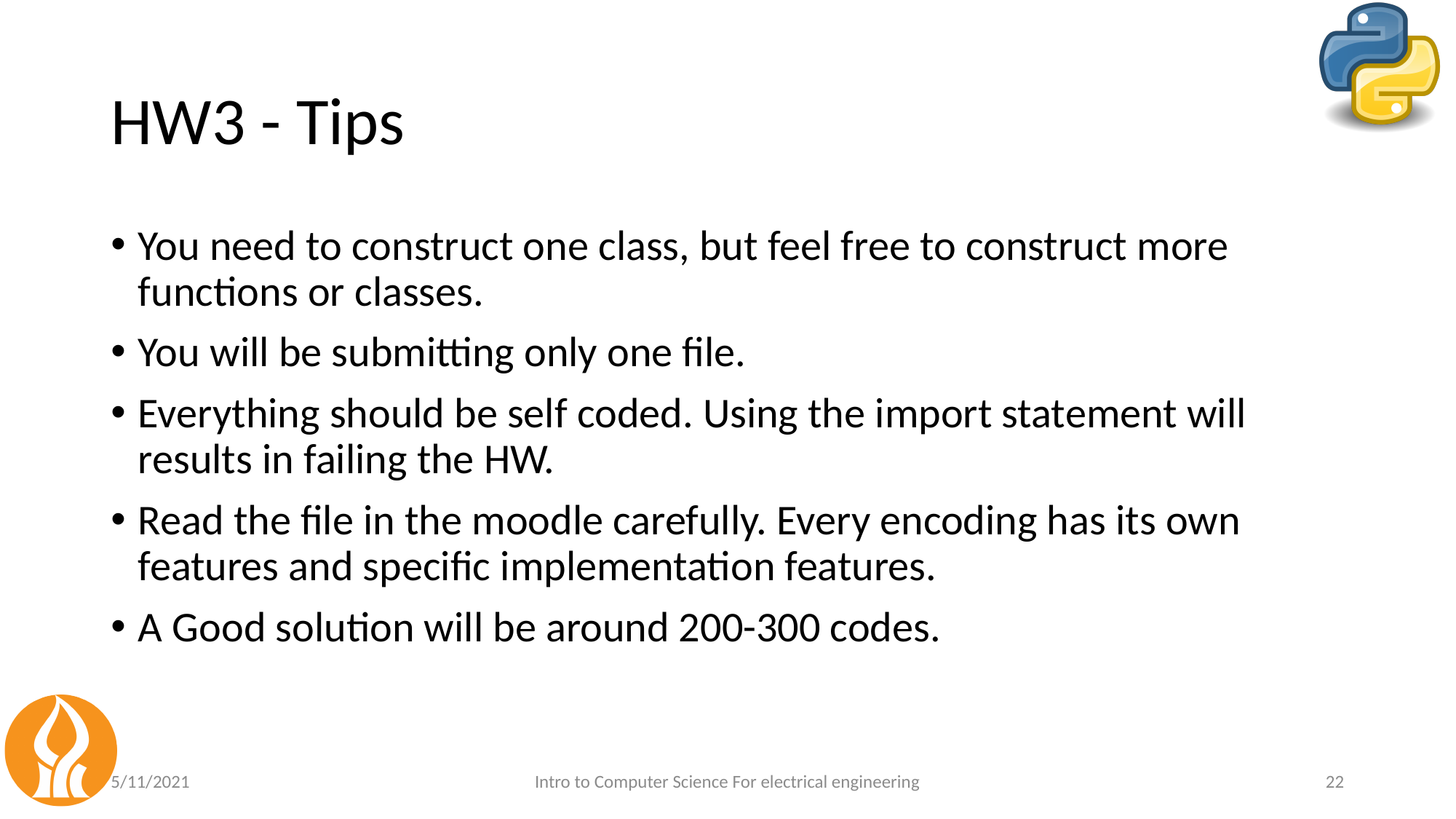

# HW3 - Tips
You need to construct one class, but feel free to construct more functions or classes.
You will be submitting only one file.
Everything should be self coded. Using the import statement will results in failing the HW.
Read the file in the moodle carefully. Every encoding has its own features and specific implementation features.
A Good solution will be around 200-300 codes.
5/11/2021
Intro to Computer Science For electrical engineering
22